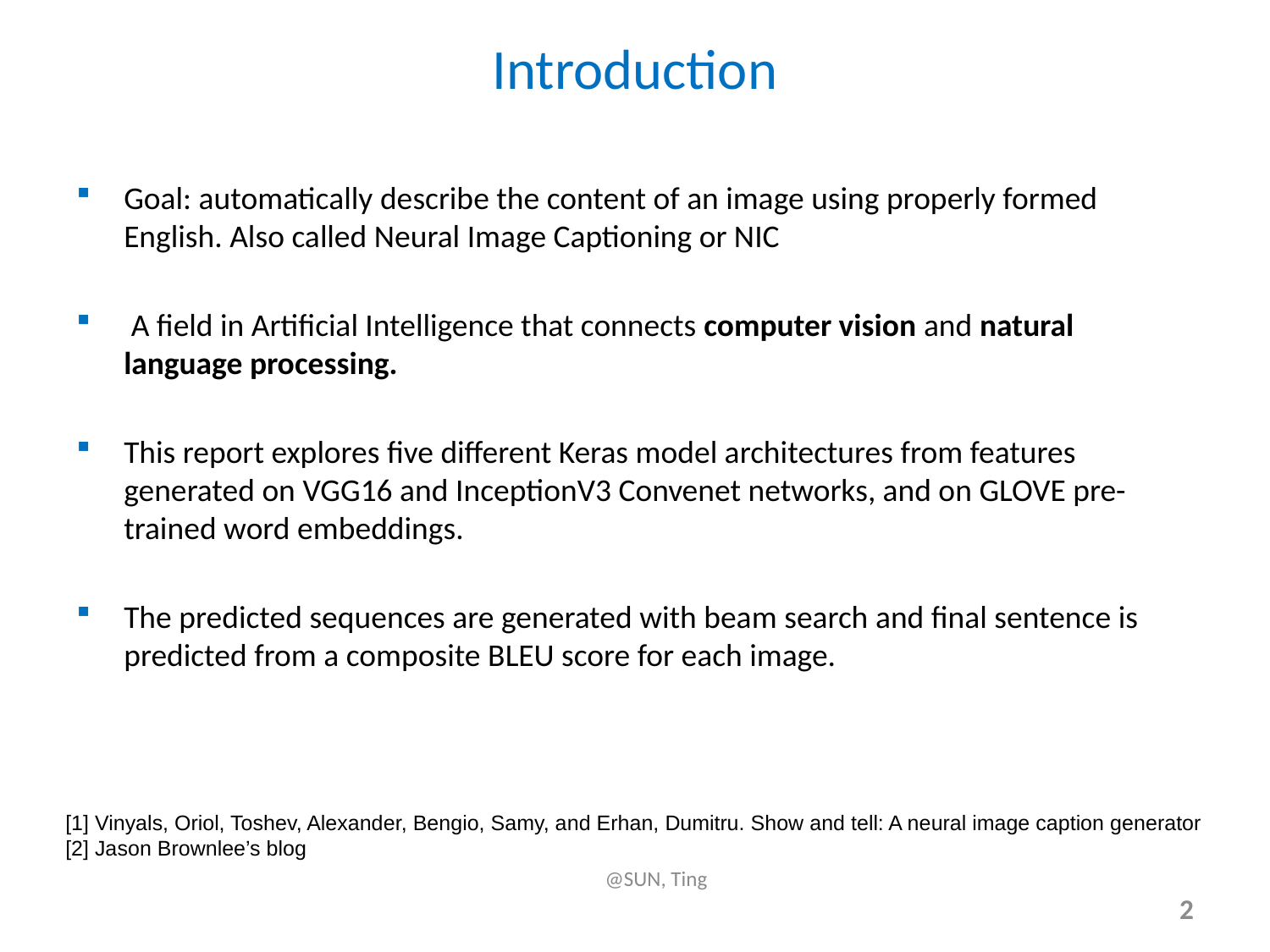

# Introduction

Goal: automatically describe the content of an image using properly formed English. Also called Neural Image Captioning or NIC

 A field in Artificial Intelligence that connects computer vision and natural language processing.

This report explores five different Keras model architectures from features generated on VGG16 and InceptionV3 Convenet networks, and on GLOVE pre-trained word embeddings.

The predicted sequences are generated with beam search and final sentence is predicted from a composite BLEU score for each image.

[1] Vinyals, Oriol, Toshev, Alexander, Bengio, Samy, and Erhan, Dumitru. Show and tell: A neural image caption generator
[2] Jason Brownlee’s blog
@SUN, Ting
2